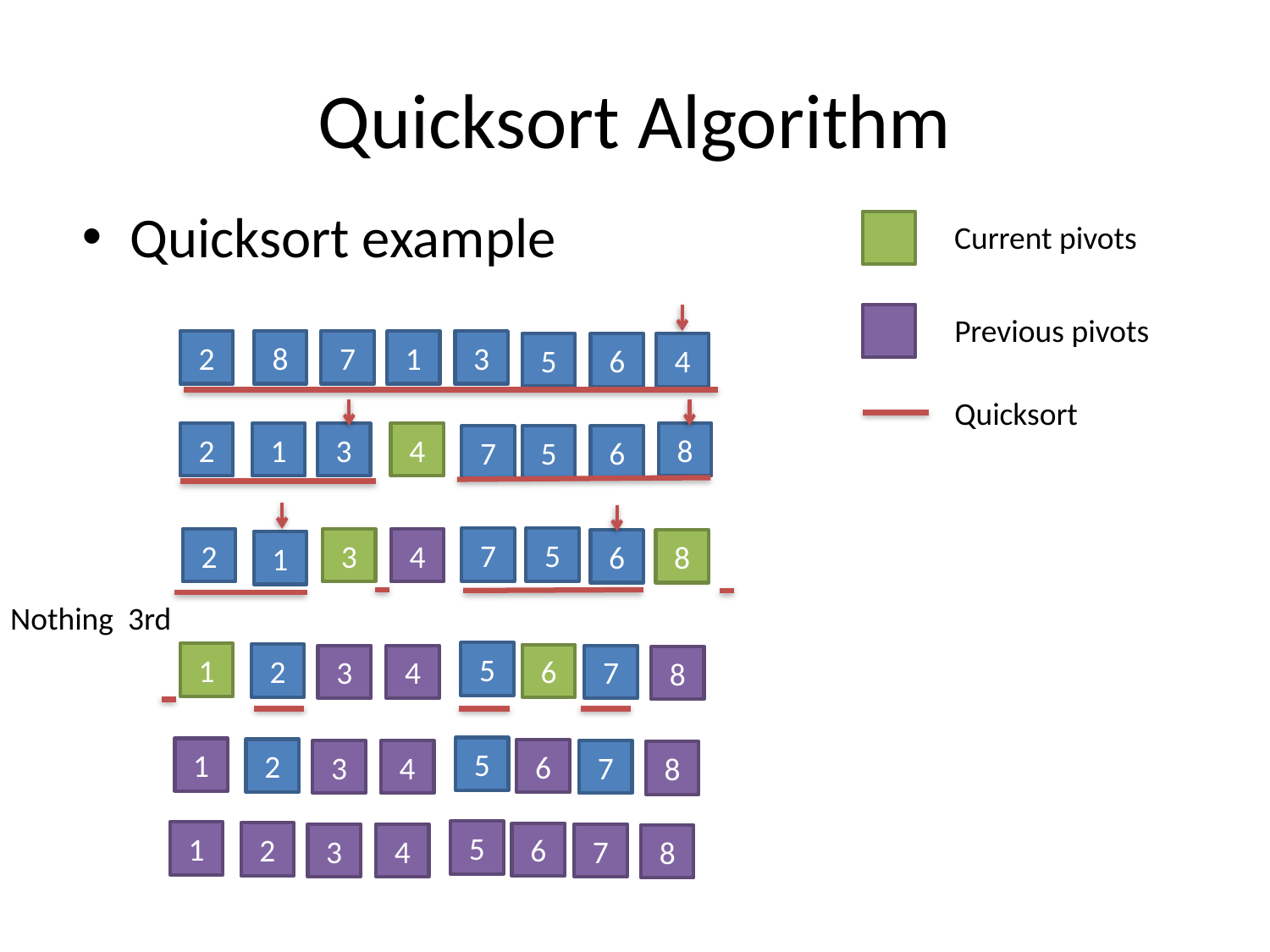

# Quicksort Algorithm
Quicksort example

Current pivots
Previous pivots

2
8
7
1
3
5
6
4
Quicksort
2
1
3
4
8
5
7
6
7
5
2
3
4
6
8
1
Nothing  3rd
5
1
2
6
3
4
7
8
5
1
2
6
3
4
7
8
5
1
2
6
3
4
7
8